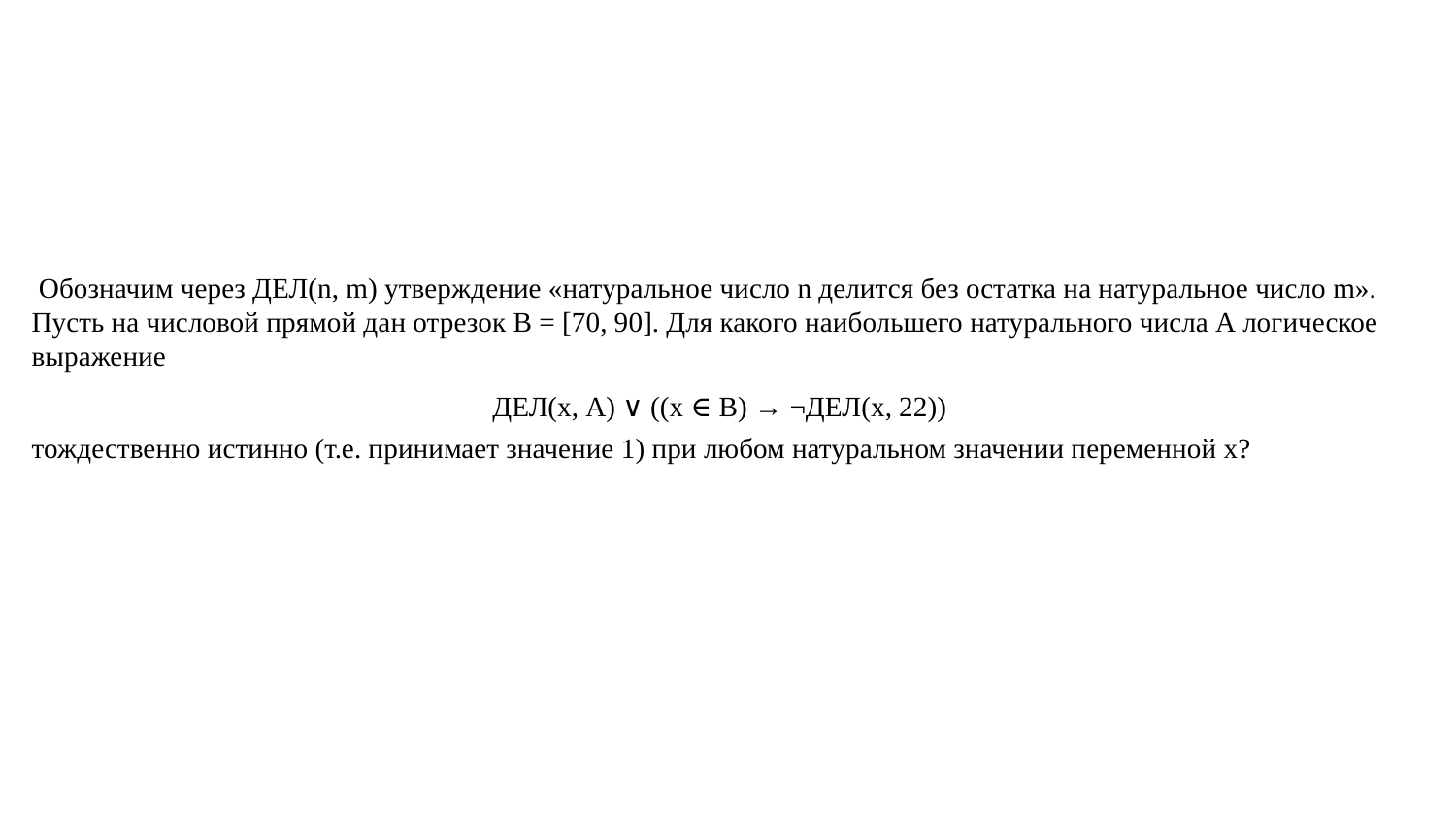

Обозначим через ДЕЛ(n, m) утверждение «натуральное число n делится без остатка на натуральное число m». Пусть на числовой прямой дан отрезок В = [70, 90]. Для какого наибольшего натурального числа А логическое выражение
ДЕЛ(х, А) ∨ ((х ∈ В) → ¬ДЕЛ(х, 22))
тождественно истинно (т.е. принимает значение 1) при любом натуральном значении переменной х?